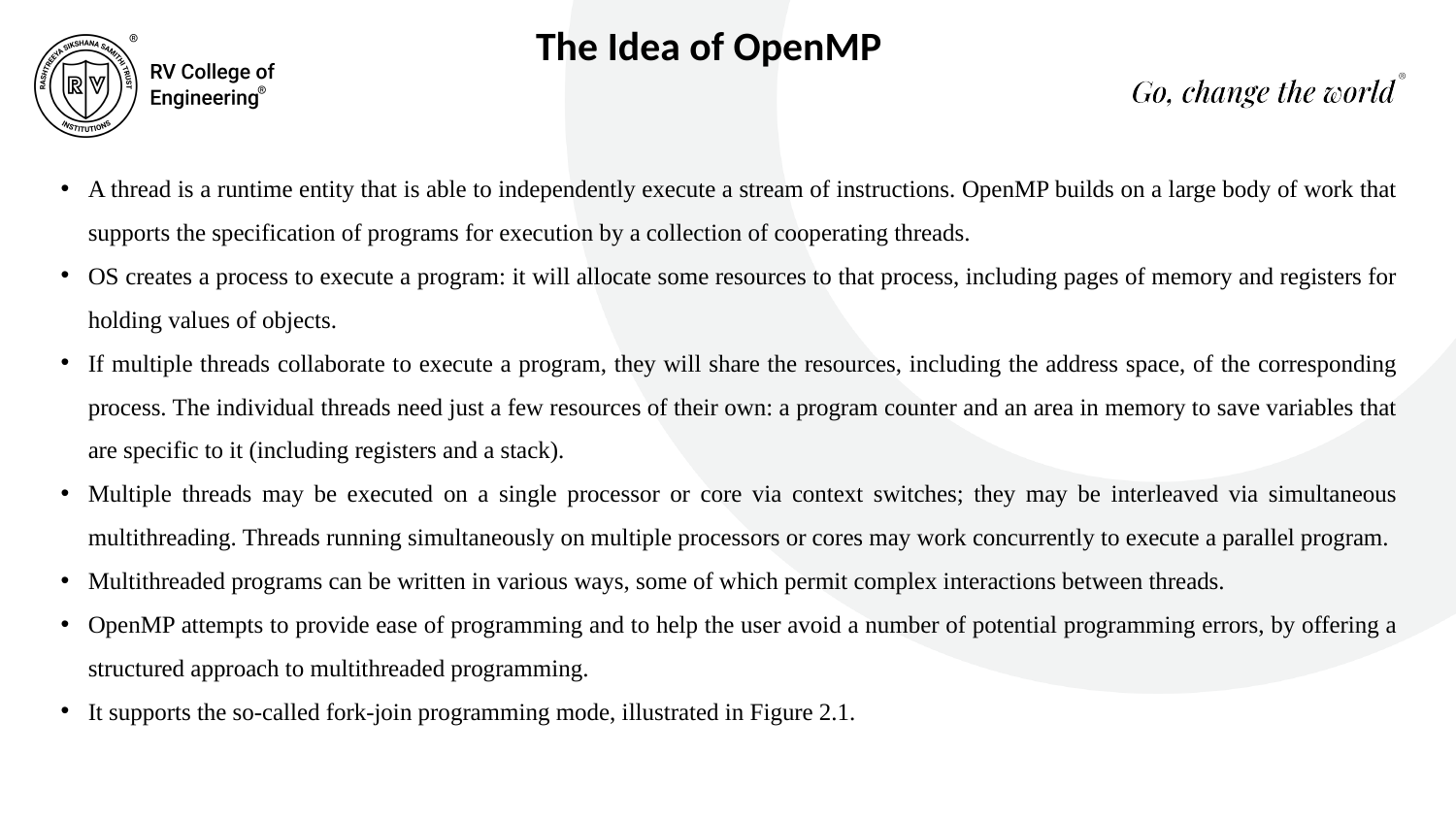

The Idea of OpenMP
A thread is a runtime entity that is able to independently execute a stream of instructions. OpenMP builds on a large body of work that supports the specification of programs for execution by a collection of cooperating threads.
OS creates a process to execute a program: it will allocate some resources to that process, including pages of memory and registers for holding values of objects.
If multiple threads collaborate to execute a program, they will share the resources, including the address space, of the corresponding process. The individual threads need just a few resources of their own: a program counter and an area in memory to save variables that are specific to it (including registers and a stack).
Multiple threads may be executed on a single processor or core via context switches; they may be interleaved via simultaneous multithreading. Threads running simultaneously on multiple processors or cores may work concurrently to execute a parallel program.
Multithreaded programs can be written in various ways, some of which permit complex interactions between threads.
OpenMP attempts to provide ease of programming and to help the user avoid a number of potential programming errors, by offering a structured approach to multithreaded programming.
It supports the so-called fork-join programming mode, illustrated in Figure 2.1.